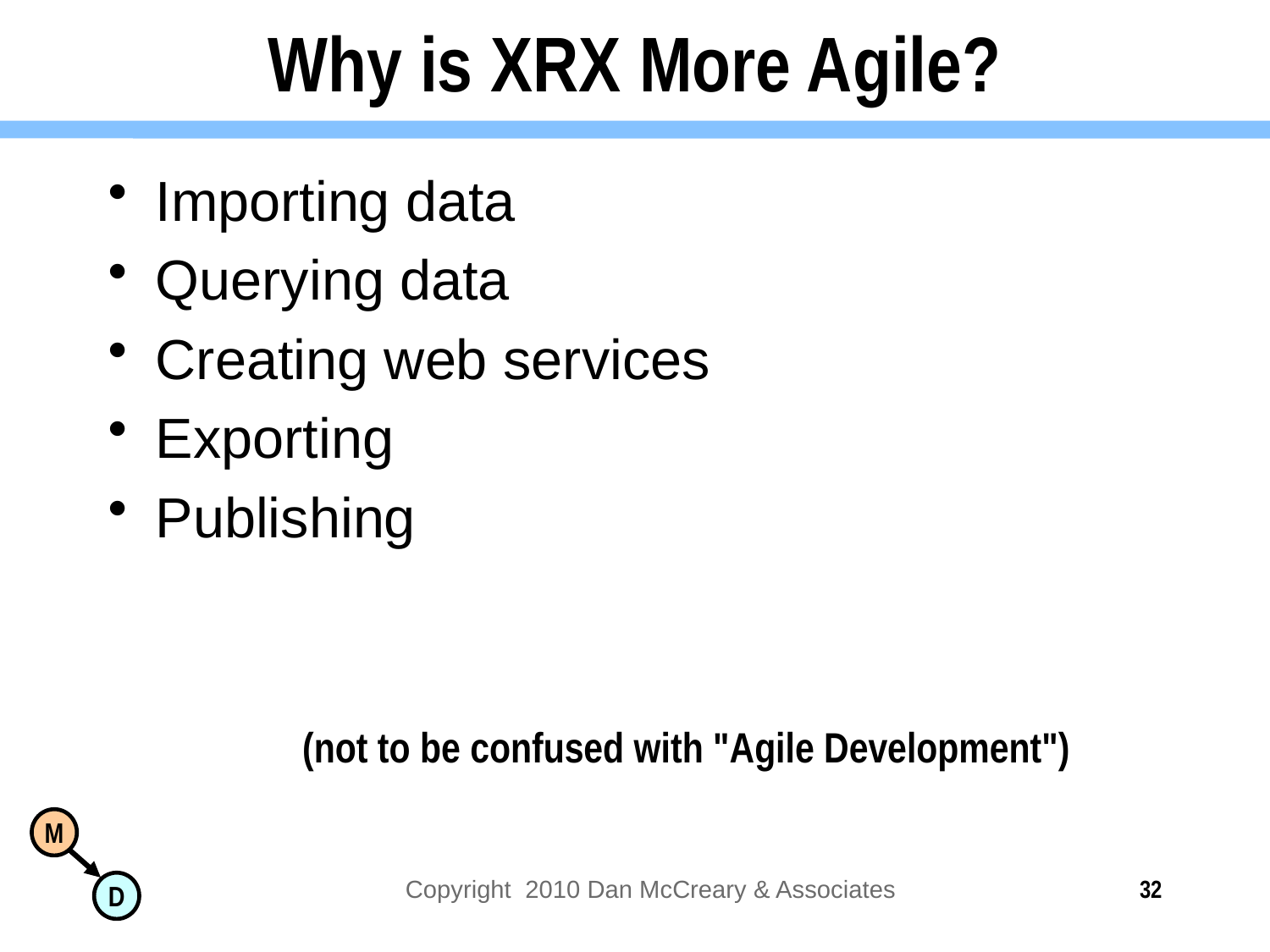

# Why is XRX More Agile?
Importing data
Querying data
Creating web services
Exporting
Publishing
(not to be confused with "Agile Development")
Copyright  2010 Dan McCreary & Associates
32